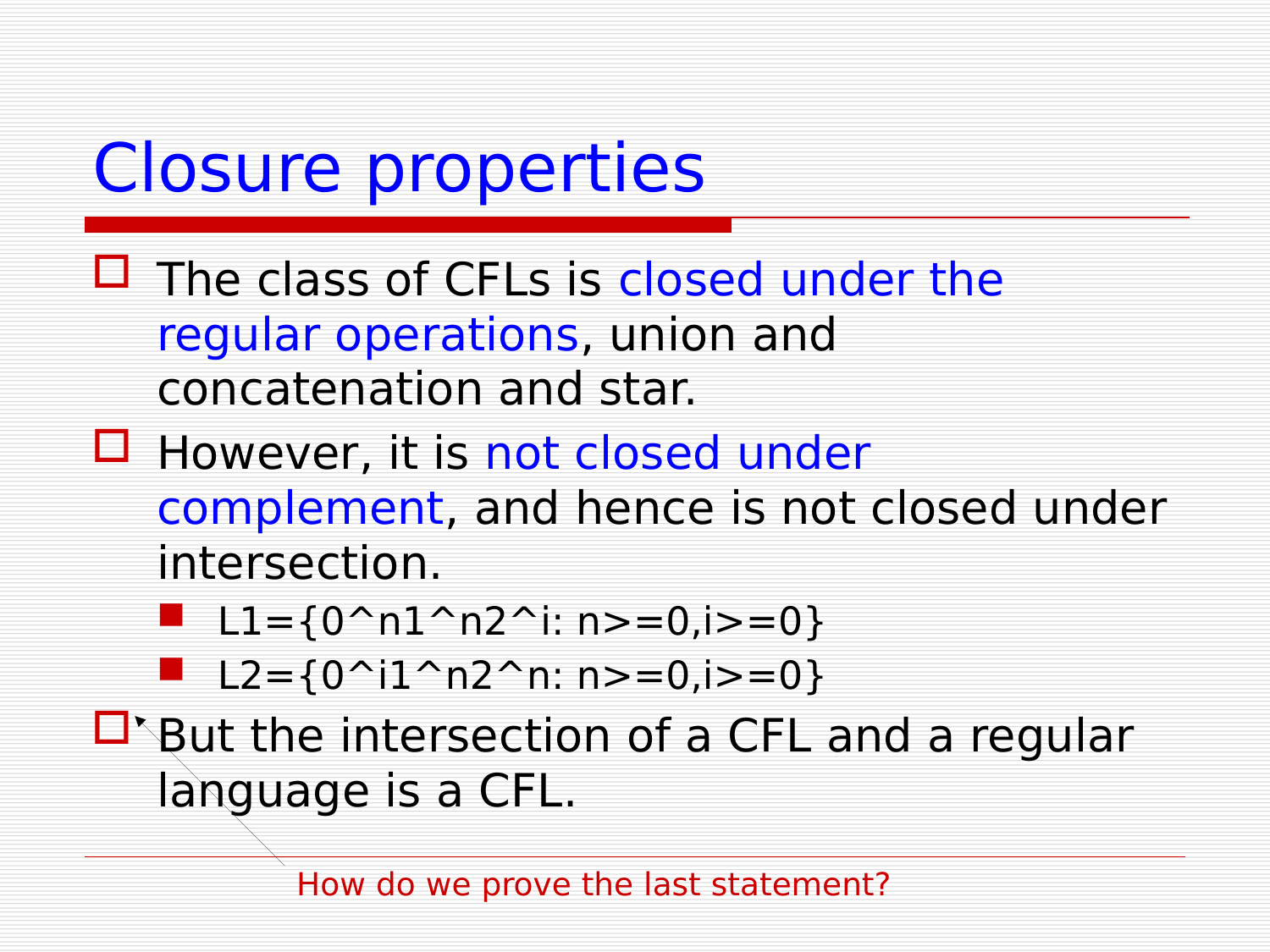

# Closure properties
The class of CFLs is closed under the regular operations, union and concatenation and star.
However, it is not closed under complement, and hence is not closed under intersection.
L1={0^n1^n2^i: n>=0,i>=0}
L2={0^i1^n2^n: n>=0,i>=0}
But the intersection of a CFL and a regular language is a CFL.
How do we prove the last statement?